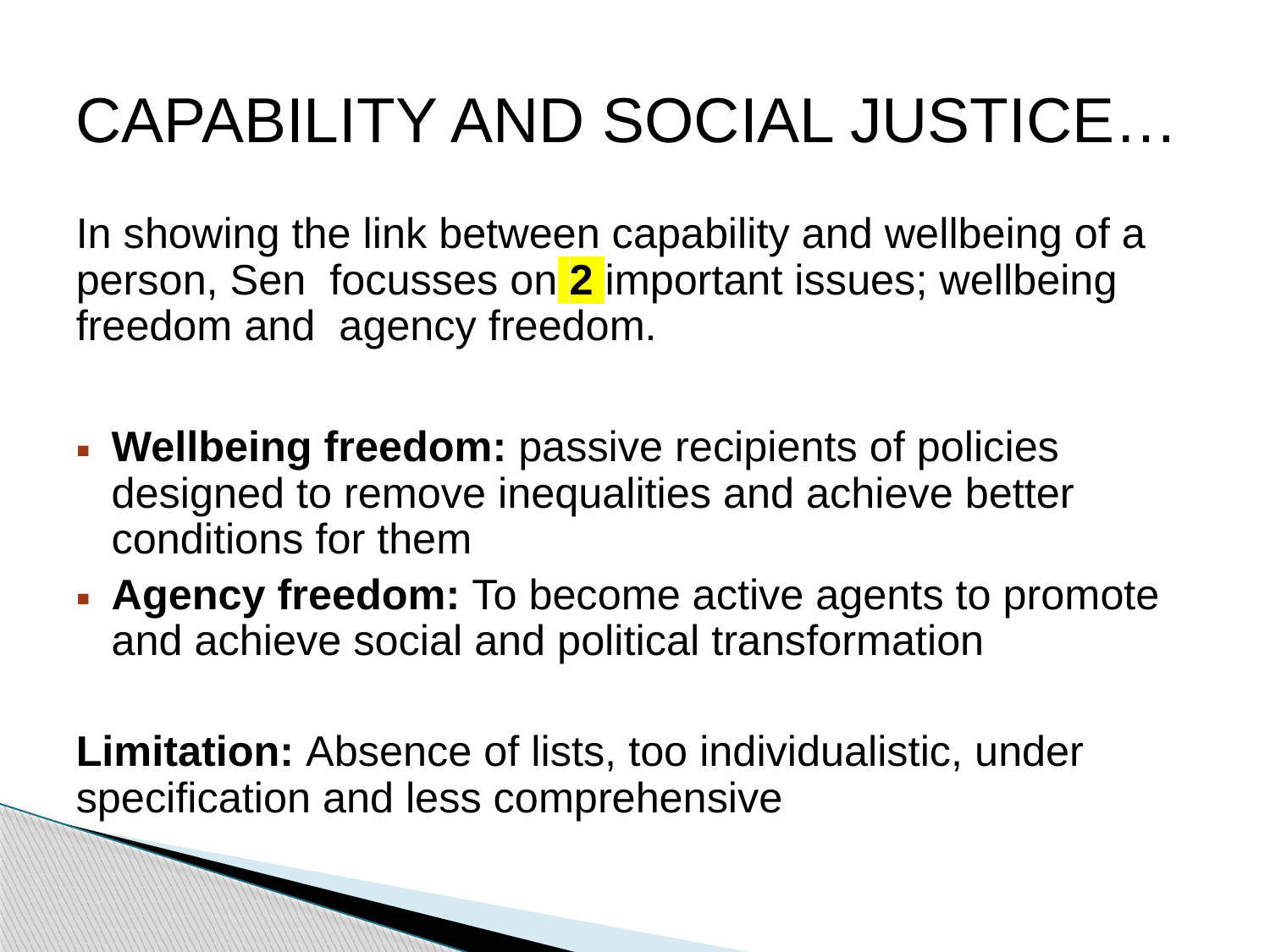

# CAPABILITY AND SOCIAL JUSTICE…
In showing the link between capability and wellbeing of a person, Sen  focusses on 2 important issues; wellbeing freedom and  agency freedom.

Wellbeing freedom: passive recipients of policies designed to remove inequalities and achieve better conditions for them
Agency freedom: To become active agents to promote and achieve social and political transformation

Limitation: Absence of lists, too individualistic, under specification and less comprehensive